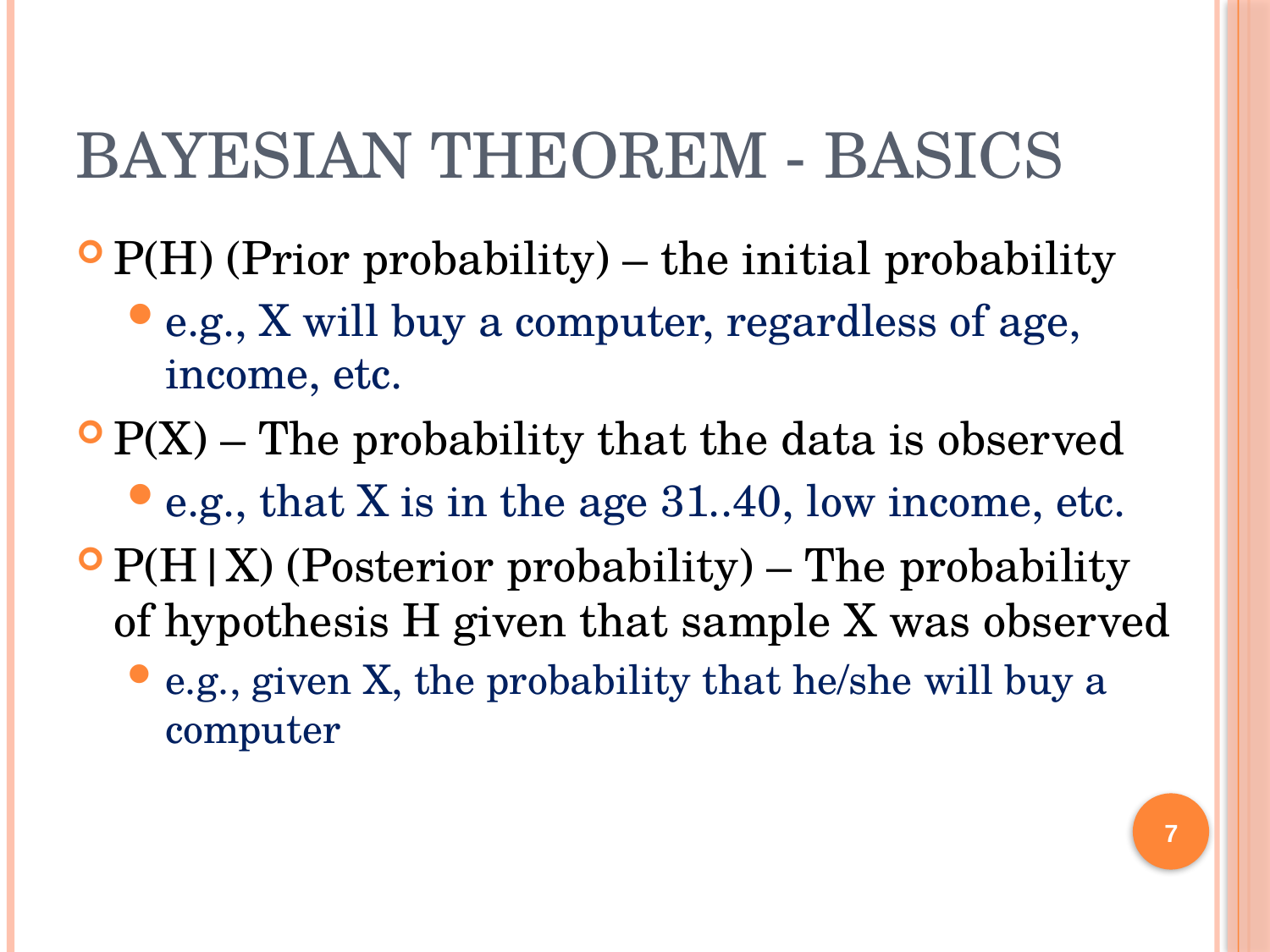

# Bayesian Theorem - Basics
P(H) (Prior probability) – the initial probability
e.g., X will buy a computer, regardless of age, income, etc.
P(X) – The probability that the data is observed
e.g., that X is in the age 31..40, low income, etc.
P(H|X) (Posterior probability) – The probability of hypothesis H given that sample X was observed
e.g., given X, the probability that he/she will buy a computer
7